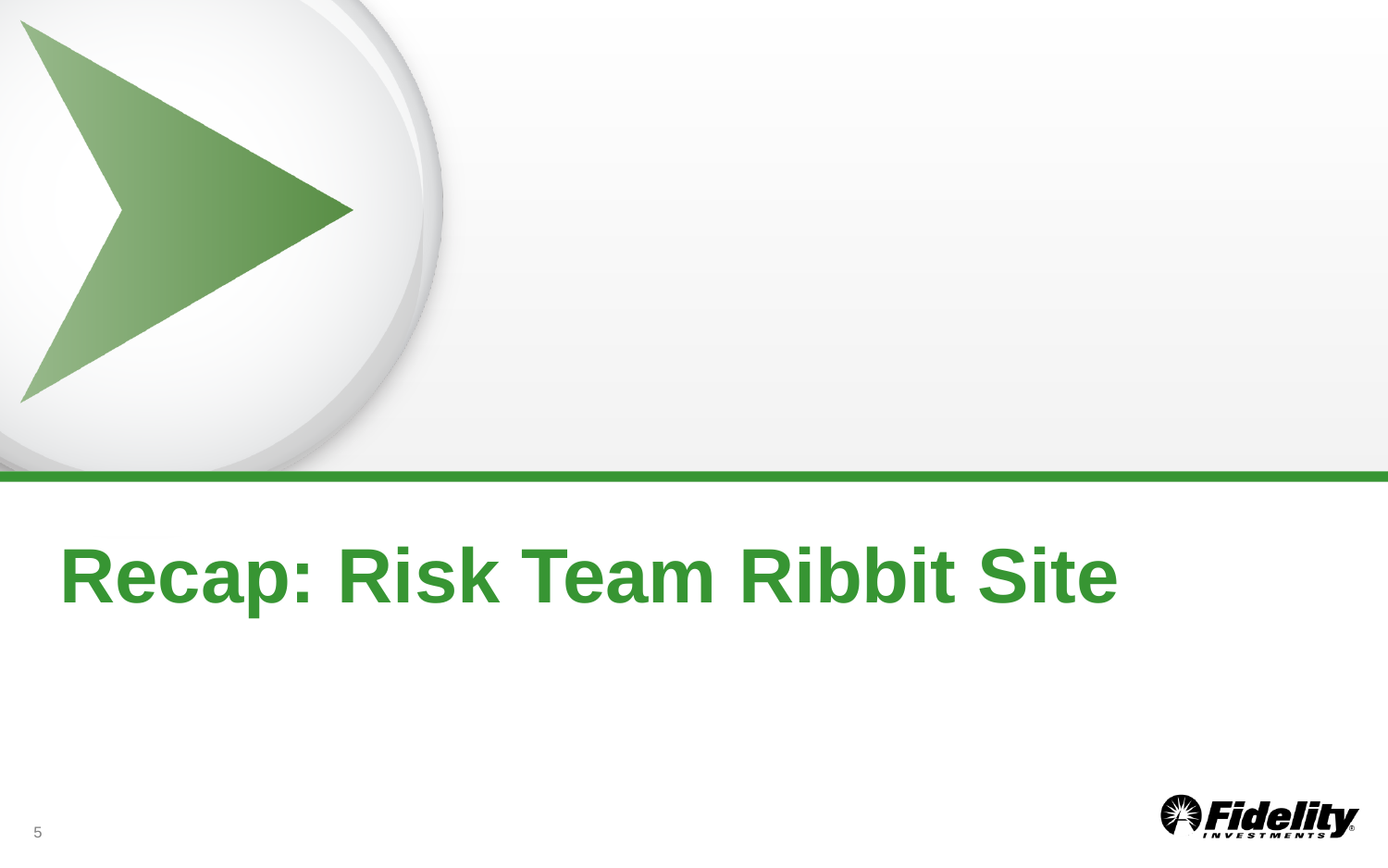

# Recap: Risk Team Ribbit Site
5